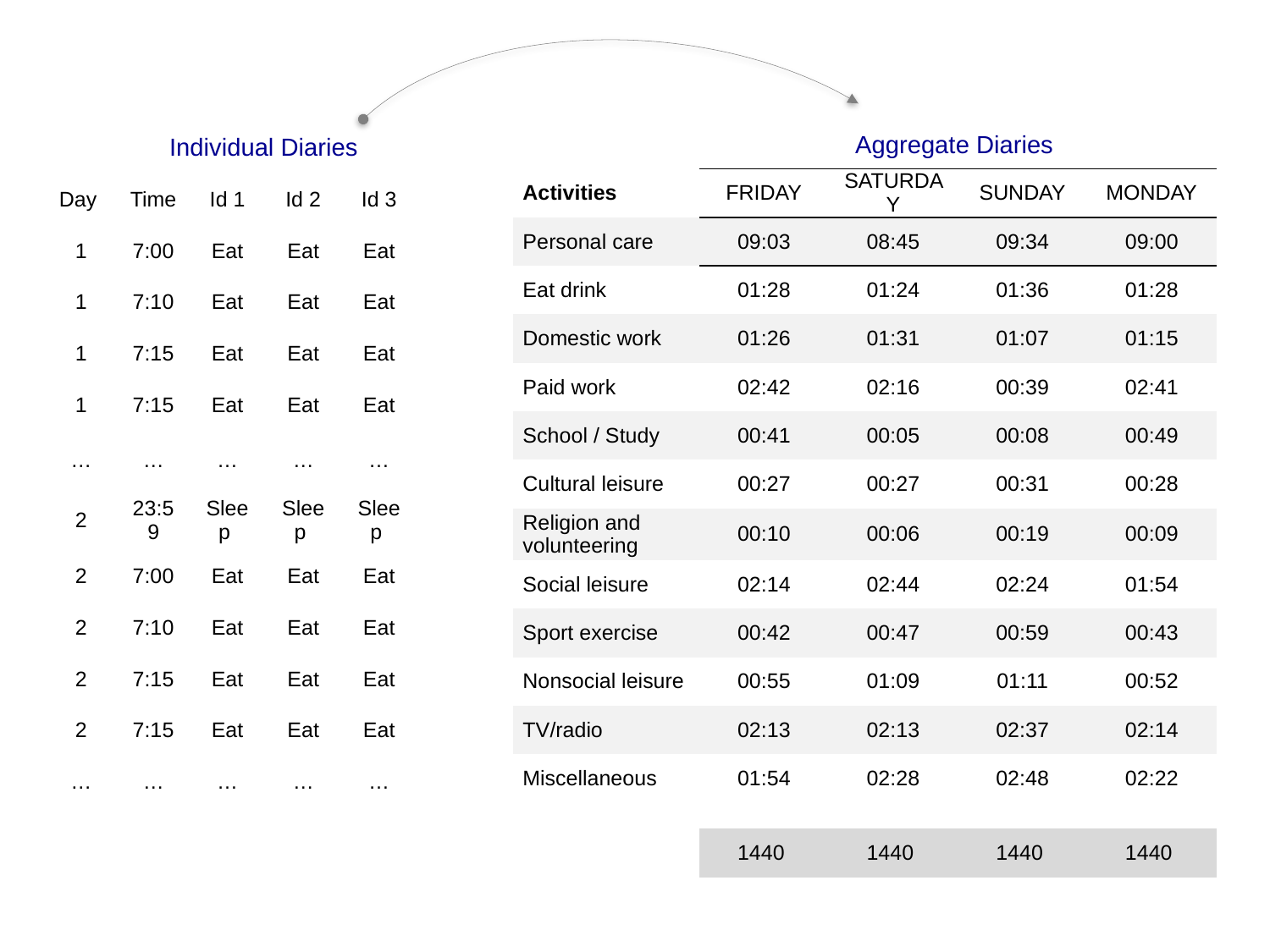

|  | Aggregate Diaries |  |  |  |
| --- | --- | --- | --- | --- |
| Activities | FRIDAY | SATURDAY | SUNDAY | MONDAY |
| Personal care | 09:03 | 08:45 | 09:34 | 09:00 |
| Eat drink | 01:28 | 01:24 | 01:36 | 01:28 |
| Domestic work | 01:26 | 01:31 | 01:07 | 01:15 |
| Paid work | 02:42 | 02:16 | 00:39 | 02:41 |
| School / Study | 00:41 | 00:05 | 00:08 | 00:49 |
| Cultural leisure | 00:27 | 00:27 | 00:31 | 00:28 |
| Religion and volunteering | 00:10 | 00:06 | 00:19 | 00:09 |
| Social leisure | 02:14 | 02:44 | 02:24 | 01:54 |
| Sport exercise | 00:42 | 00:47 | 00:59 | 00:43 |
| Nonsocial leisure | 00:55 | 01:09 | 01:11 | 00:52 |
| TV/radio | 02:13 | 02:13 | 02:37 | 02:14 |
| Miscellaneous | 01:54 | 02:28 | 02:48 | 02:22 |
|  |  |  |  |  |
|  | 1440 | 1440 | 1440 | 1440 |
|  | Individual Diaries |  |  |  |
| --- | --- | --- | --- | --- |
| Day | Time | Id 1 | Id 2 | Id 3 |
| 1 | 7:00 | Eat | Eat | Eat |
| 1 | 7:10 | Eat | Eat | Eat |
| 1 | 7:15 | Eat | Eat | Eat |
| 1 | 7:15 | Eat | Eat | Eat |
| … | … | … | … | … |
| 2 | 23:59 | Sleep | Sleep | Sleep |
| 2 | 7:00 | Eat | Eat | Eat |
| 2 | 7:10 | Eat | Eat | Eat |
| 2 | 7:15 | Eat | Eat | Eat |
| 2 | 7:15 | Eat | Eat | Eat |
| … | … | … | … | … |